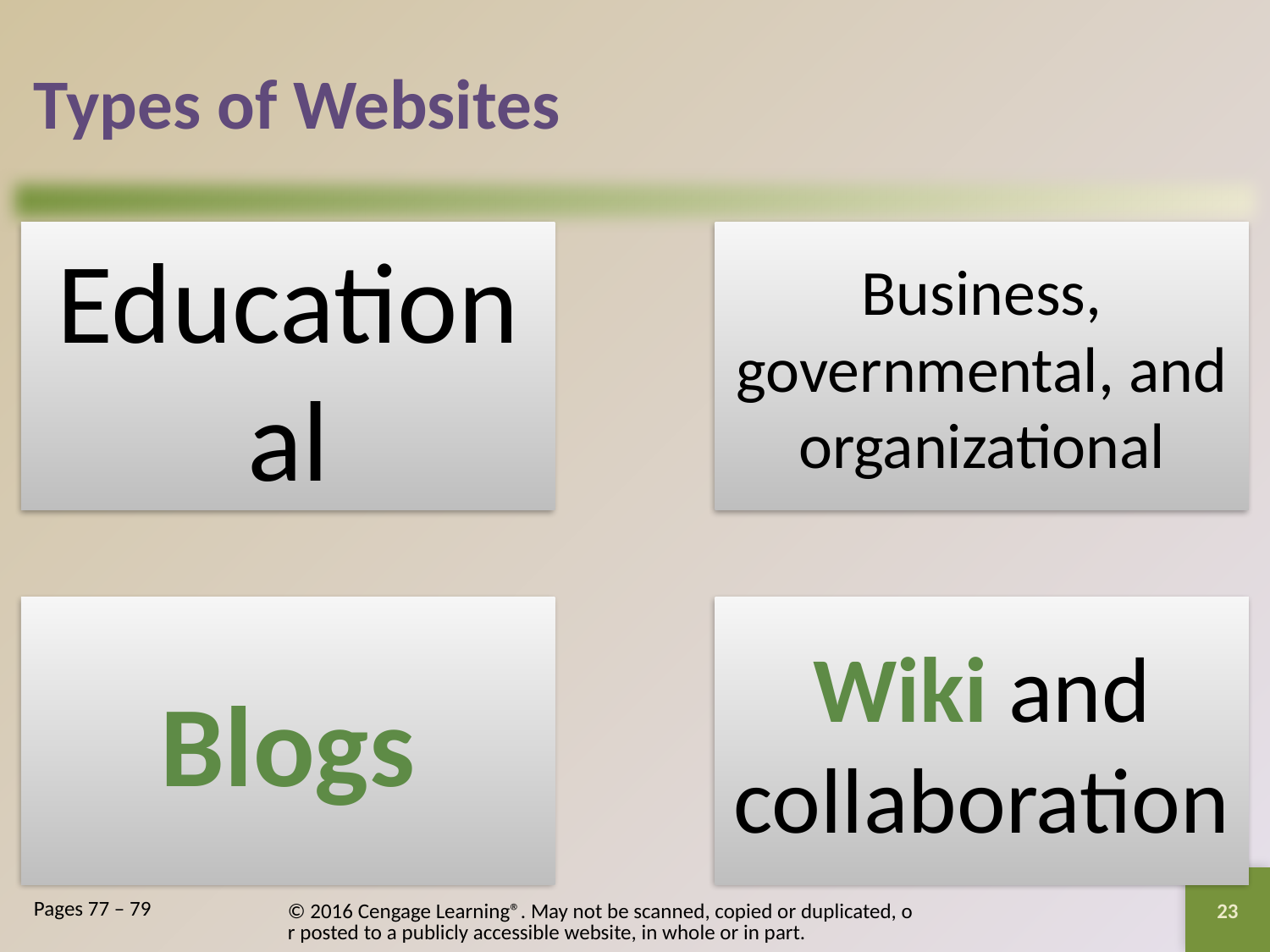

# Types of Websites
Educational
Business, governmental, and organizational
Blogs
Wiki and collaboration
23
© 2016 Cengage Learning®. May not be scanned, copied or duplicated, or posted to a publicly accessible website, in whole or in part.
Pages 77 – 79